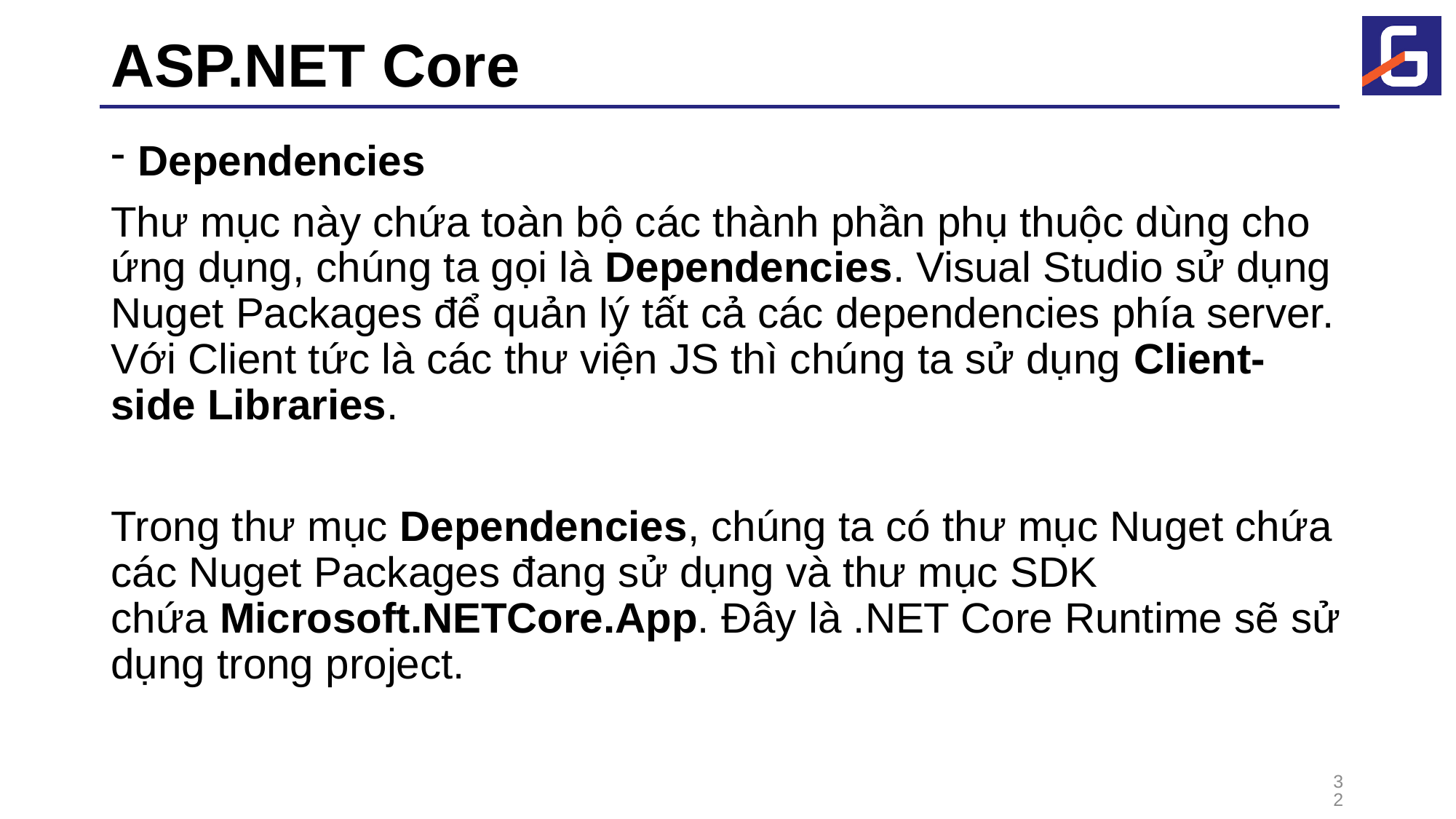

# ASP.NET Core
Dependencies
Thư mục này chứa toàn bộ các thành phần phụ thuộc dùng cho ứng dụng, chúng ta gọi là Dependencies. Visual Studio sử dụng Nuget Packages để quản lý tất cả các dependencies phía server. Với Client tức là các thư viện JS thì chúng ta sử dụng Client-side Libraries.

Trong thư mục Dependencies, chúng ta có thư mục Nuget chứa các Nuget Packages đang sử dụng và thư mục SDK chứa Microsoft.NETCore.App. Đây là .NET Core Runtime sẽ sử dụng trong project.
32